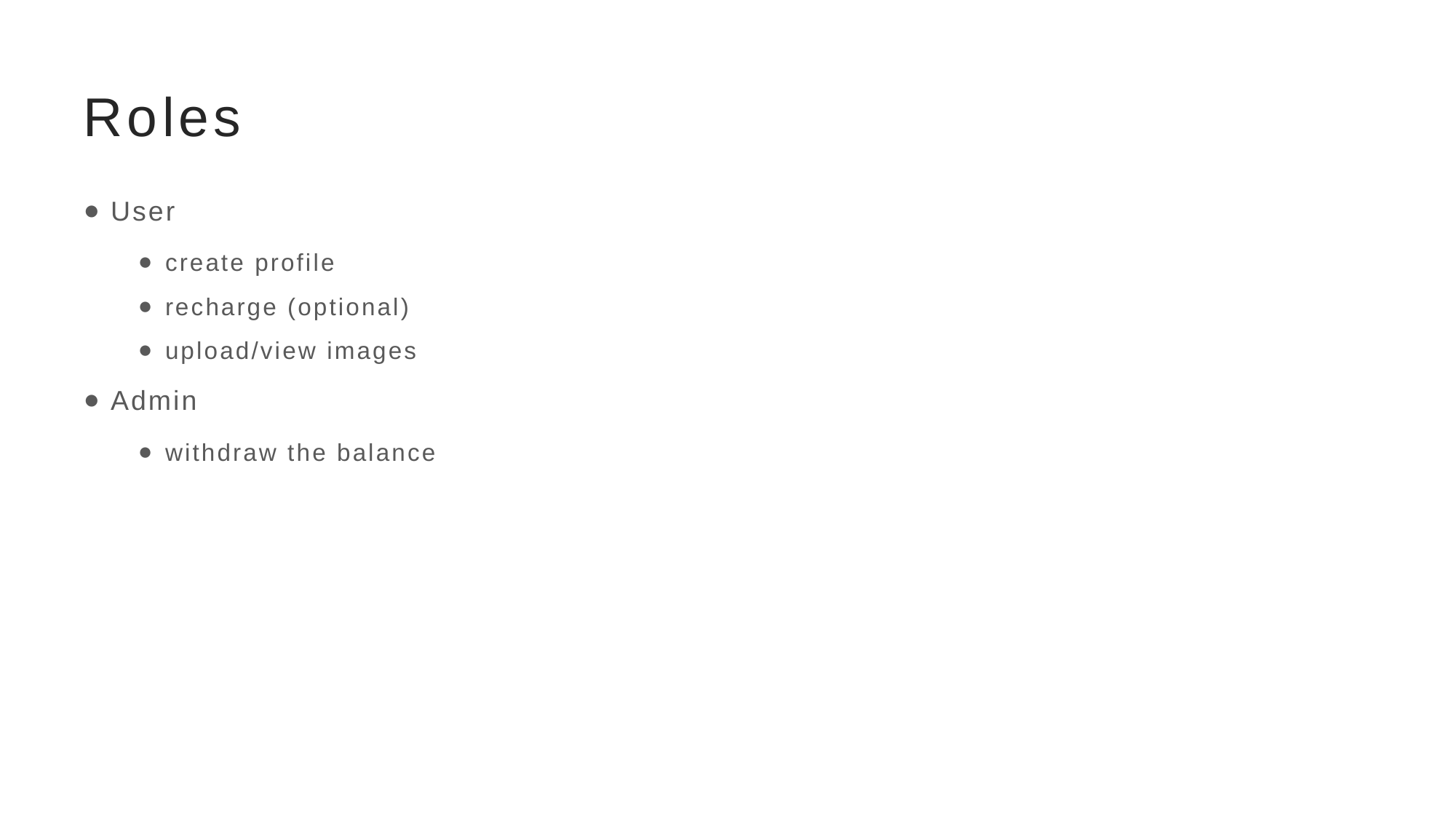

# Roles
User
create profile
recharge (optional)
upload/view images
Admin
withdraw the balance